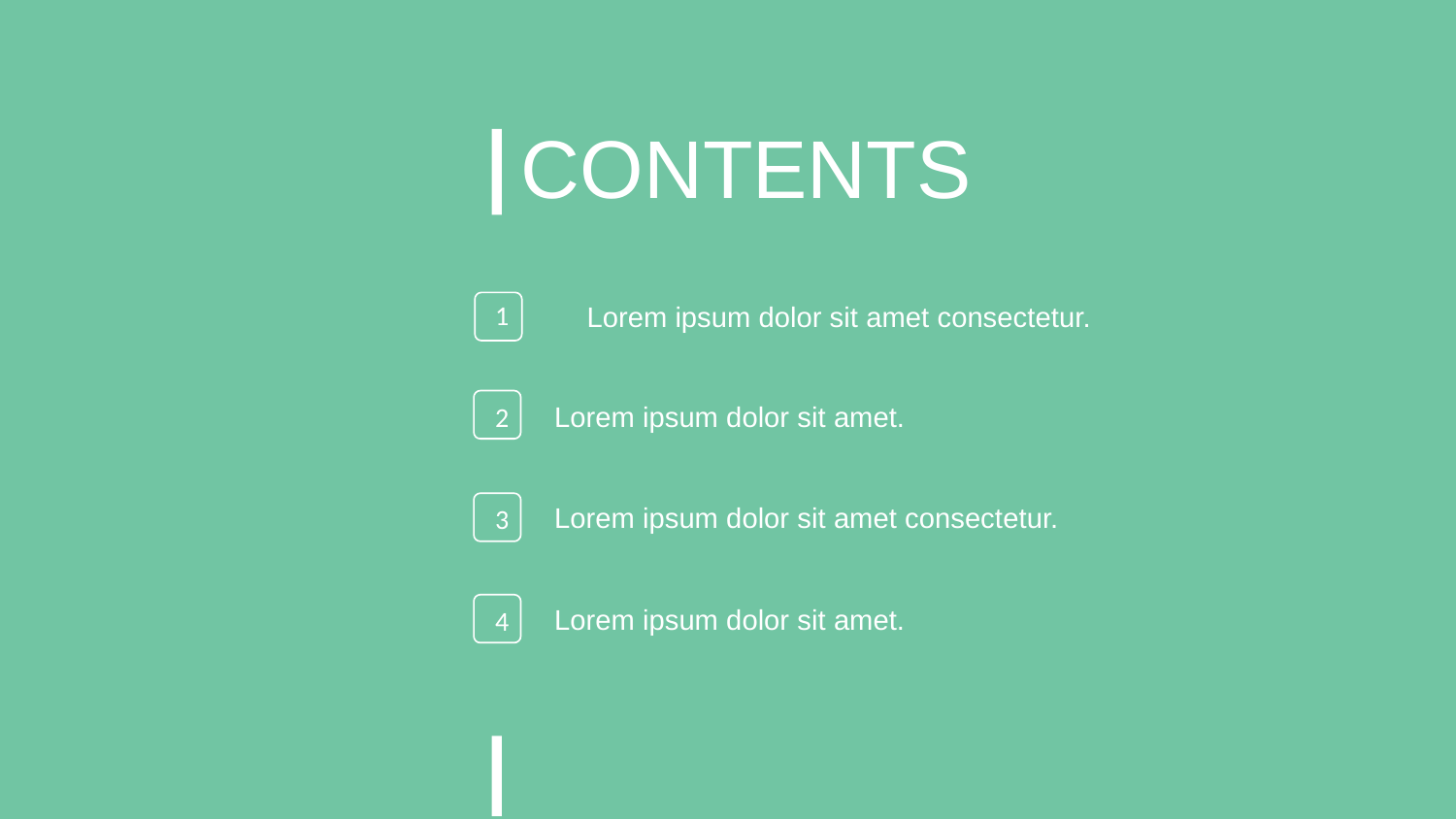

CONTENTS

1
Lorem ipsum dolor sit amet consectetur.

Lorem ipsum dolor sit amet.
2

Lorem ipsum dolor sit amet consectetur.
3

Lorem ipsum dolor sit amet.
4